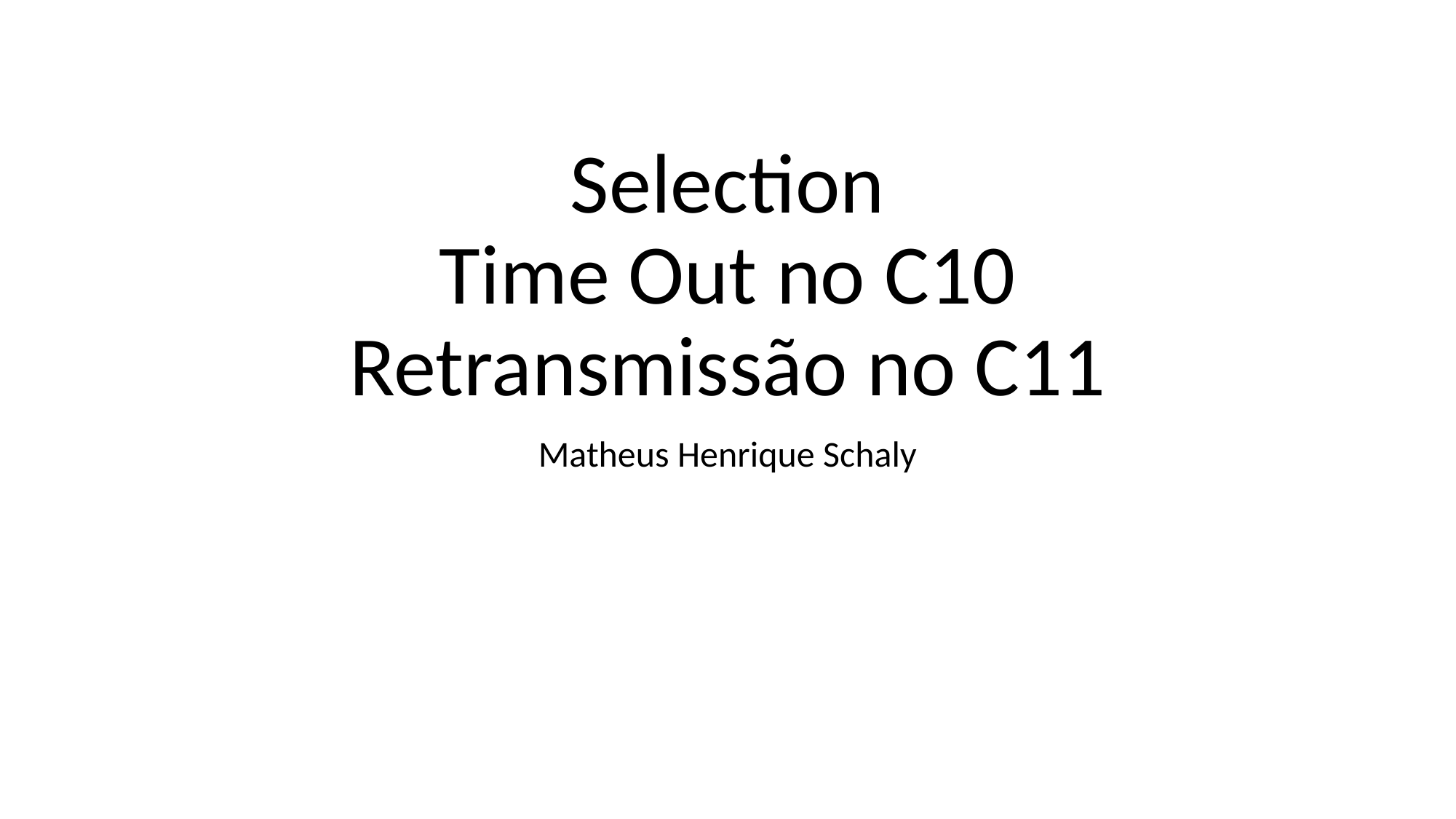

# Selection Time Out no C10 Retransmissão no C11
Matheus Henrique Schaly